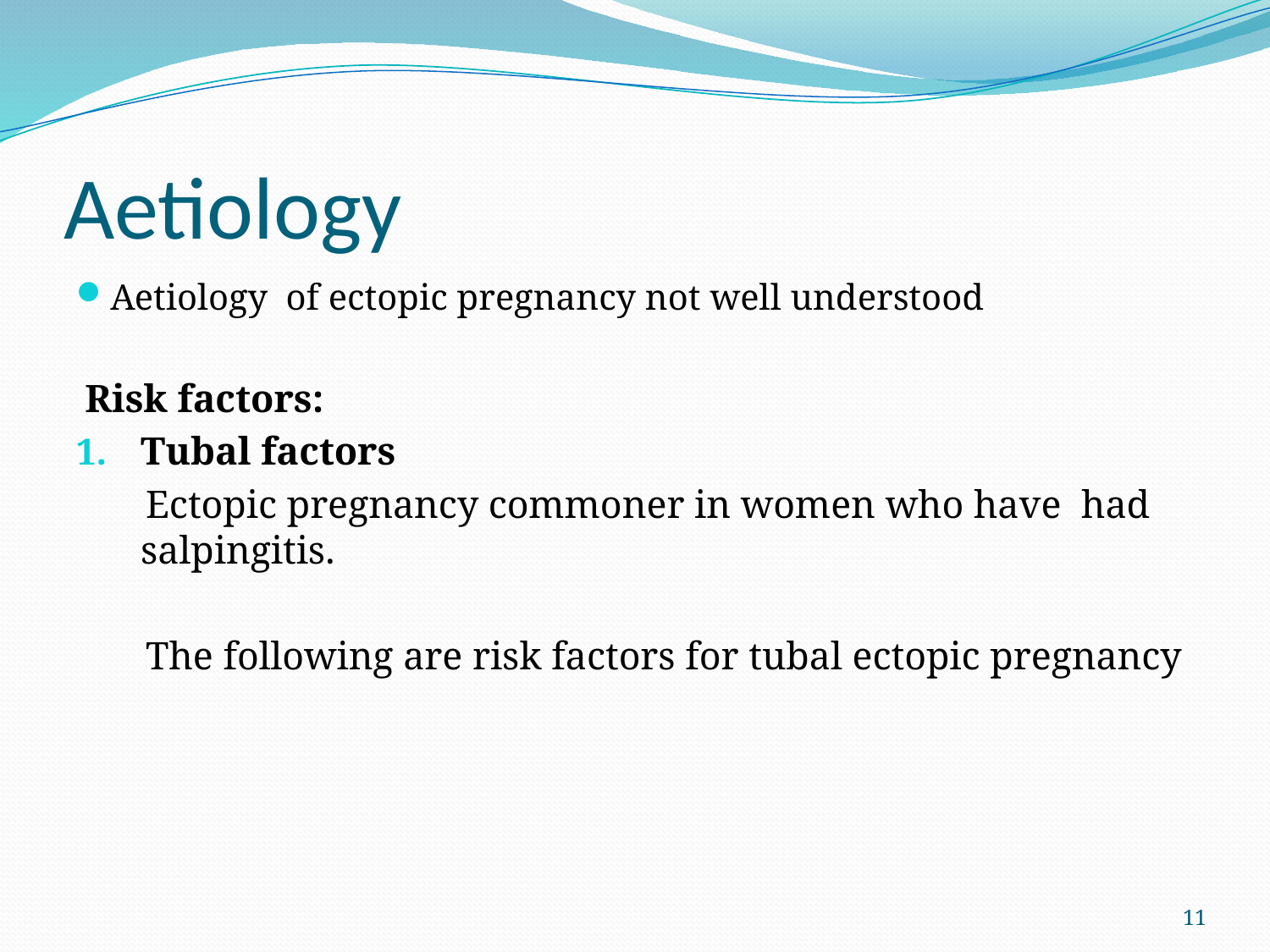

# Aetiology
Aetiology  of ectopic pregnancy not well understood

 Risk factors:
Tubal factors
       Ectopic pregnancy commoner in women who have  had salpingitis.

       The following are risk factors for tubal ectopic pregnancy

11